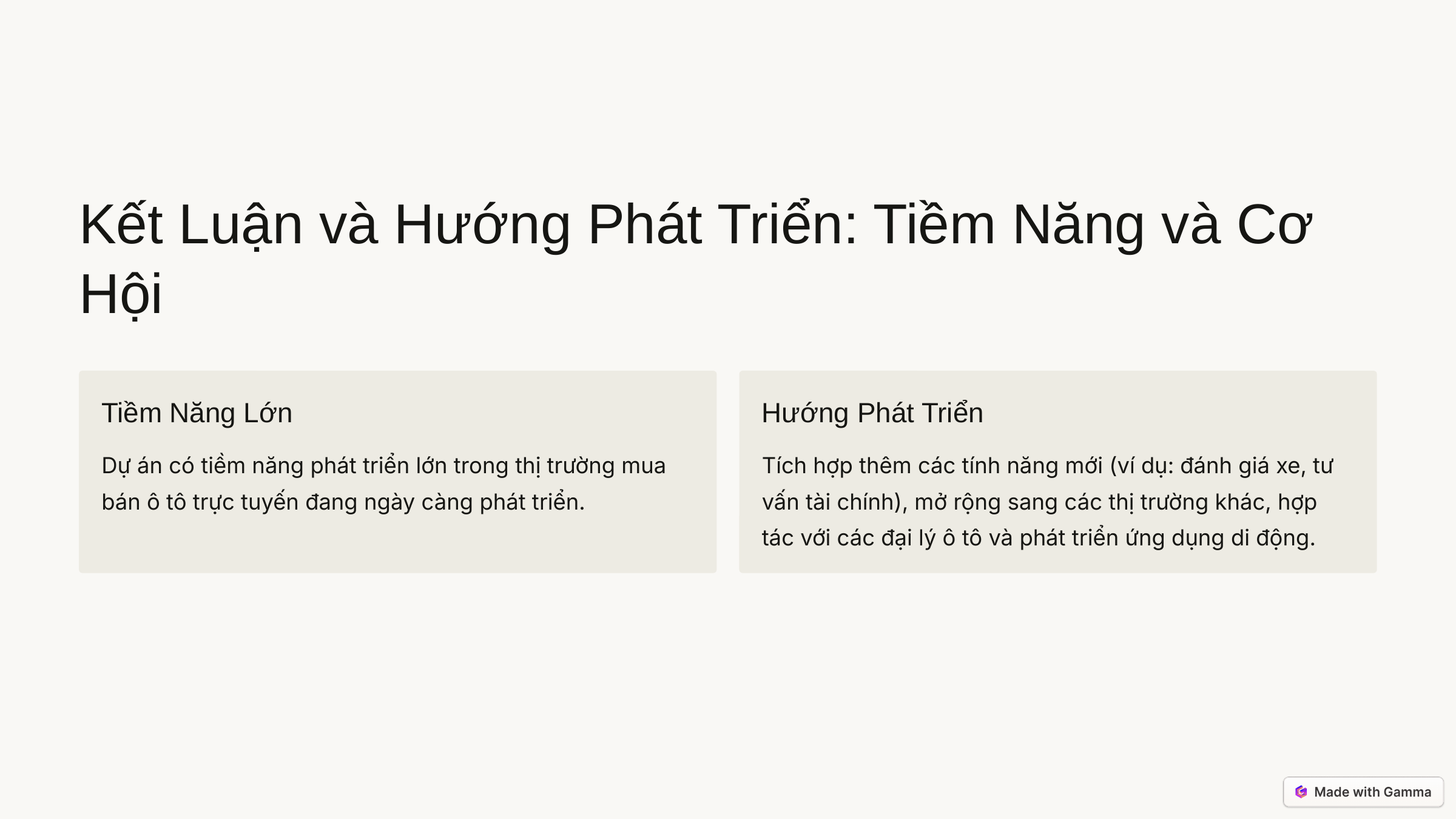

Kết Luận và Hướng Phát Triển: Tiềm Năng và Cơ Hội

Tiềm Năng Lớn
Hướng Phát Triển
Dự án có tiềm năng phát triển lớn trong thị trường mua bán ô tô trực tuyến đang ngày càng phát triển.
Tích hợp thêm các tính năng mới (ví dụ: đánh giá xe, tư vấn tài chính), mở rộng sang các thị trường khác, hợp tác với các đại lý ô tô và phát triển ứng dụng di động.